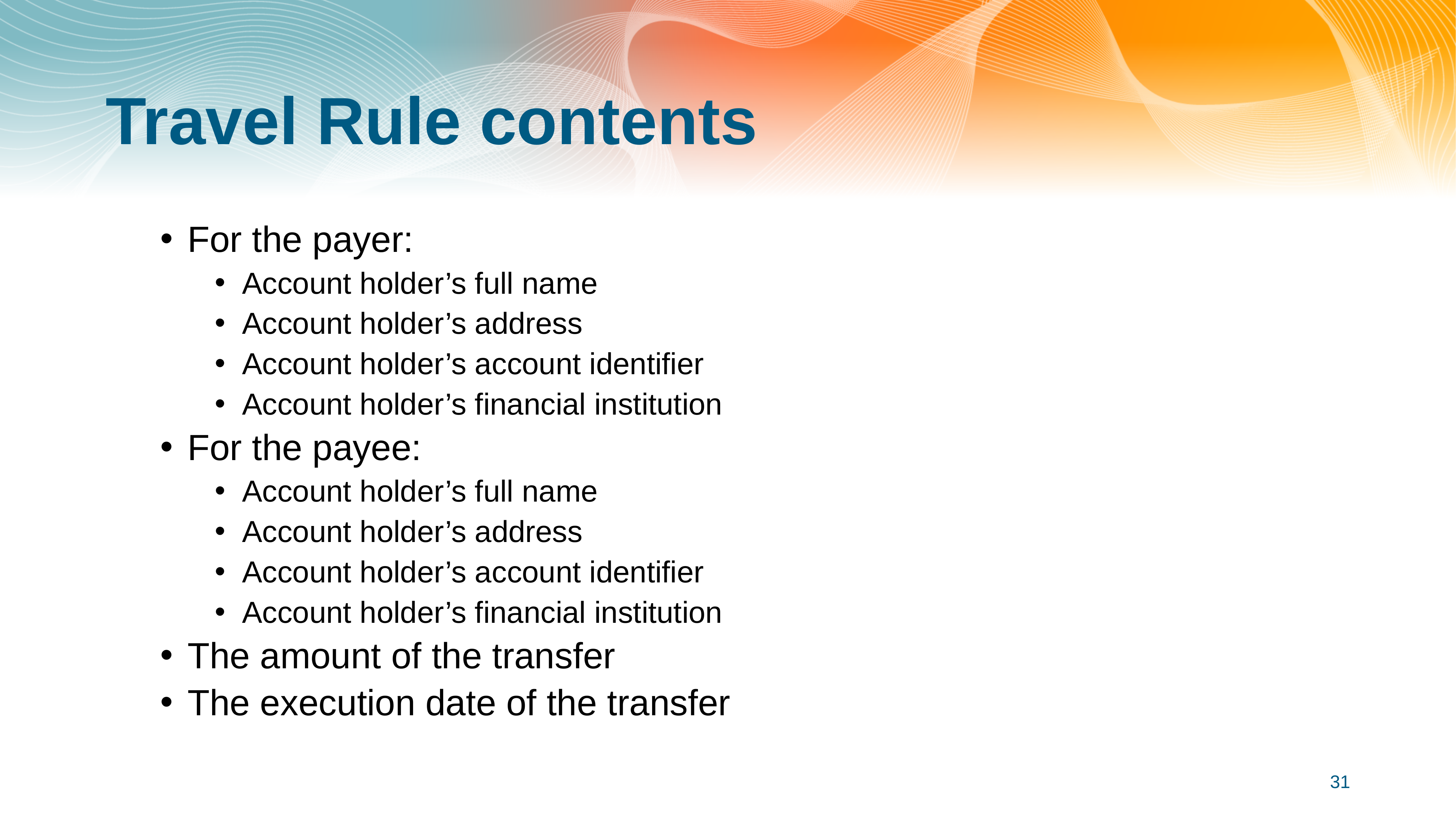

# Travel Rule contents
For the payer:
Account holder’s full name
Account holder’s address
Account holder’s account identifier
Account holder’s financial institution
For the payee:
Account holder’s full name
Account holder’s address
Account holder’s account identifier
Account holder’s financial institution
The amount of the transfer
The execution date of the transfer

31